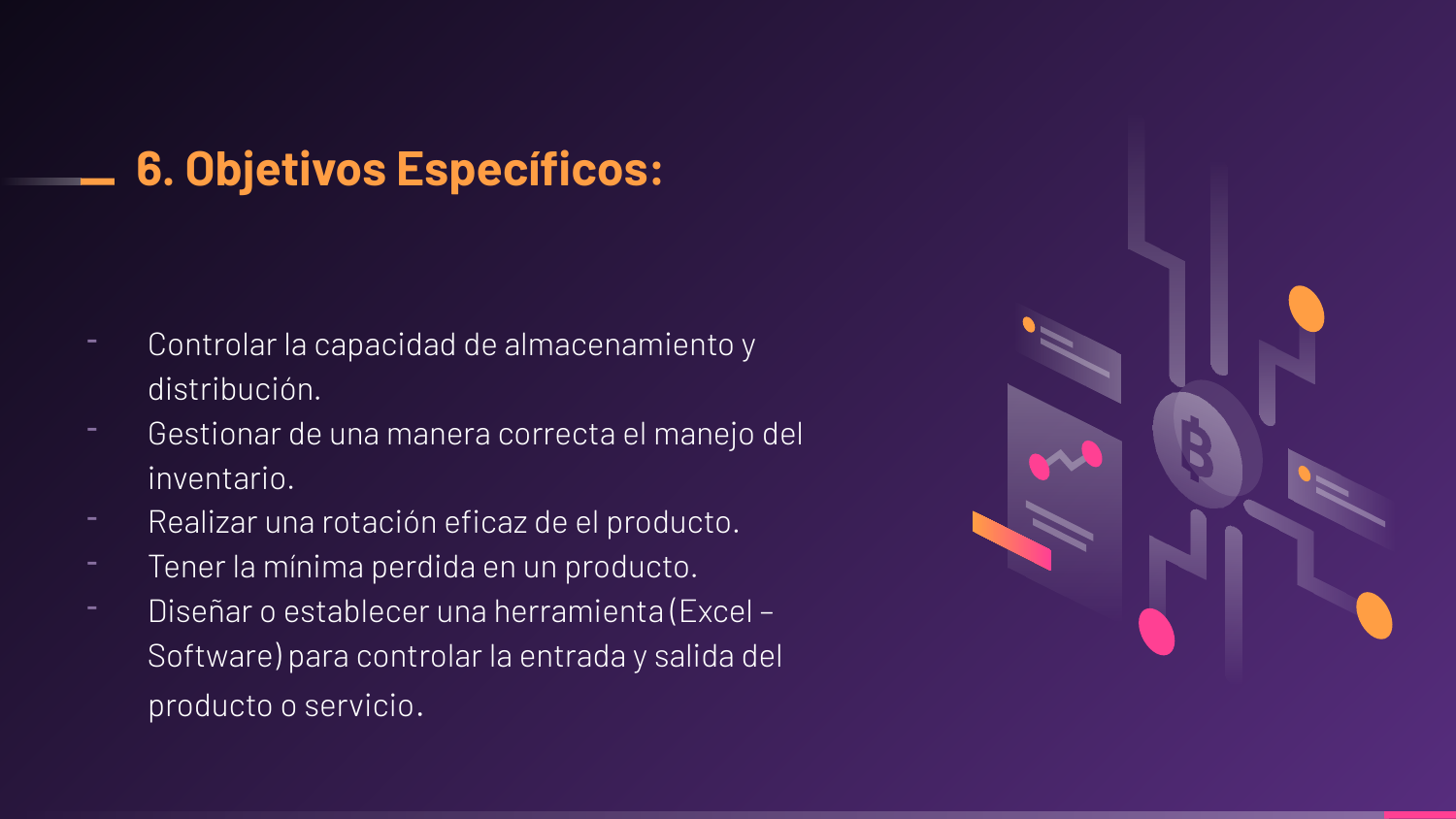

# 6. Objetivos Específicos:
Controlar la capacidad de almacenamiento y distribución.
Gestionar de una manera correcta el manejo del inventario.
Realizar una rotación eficaz de el producto.
Tener la mínima perdida en un producto.
Diseñar o establecer una herramienta (Excel –Software) para controlar la entrada y salida del producto o servicio.